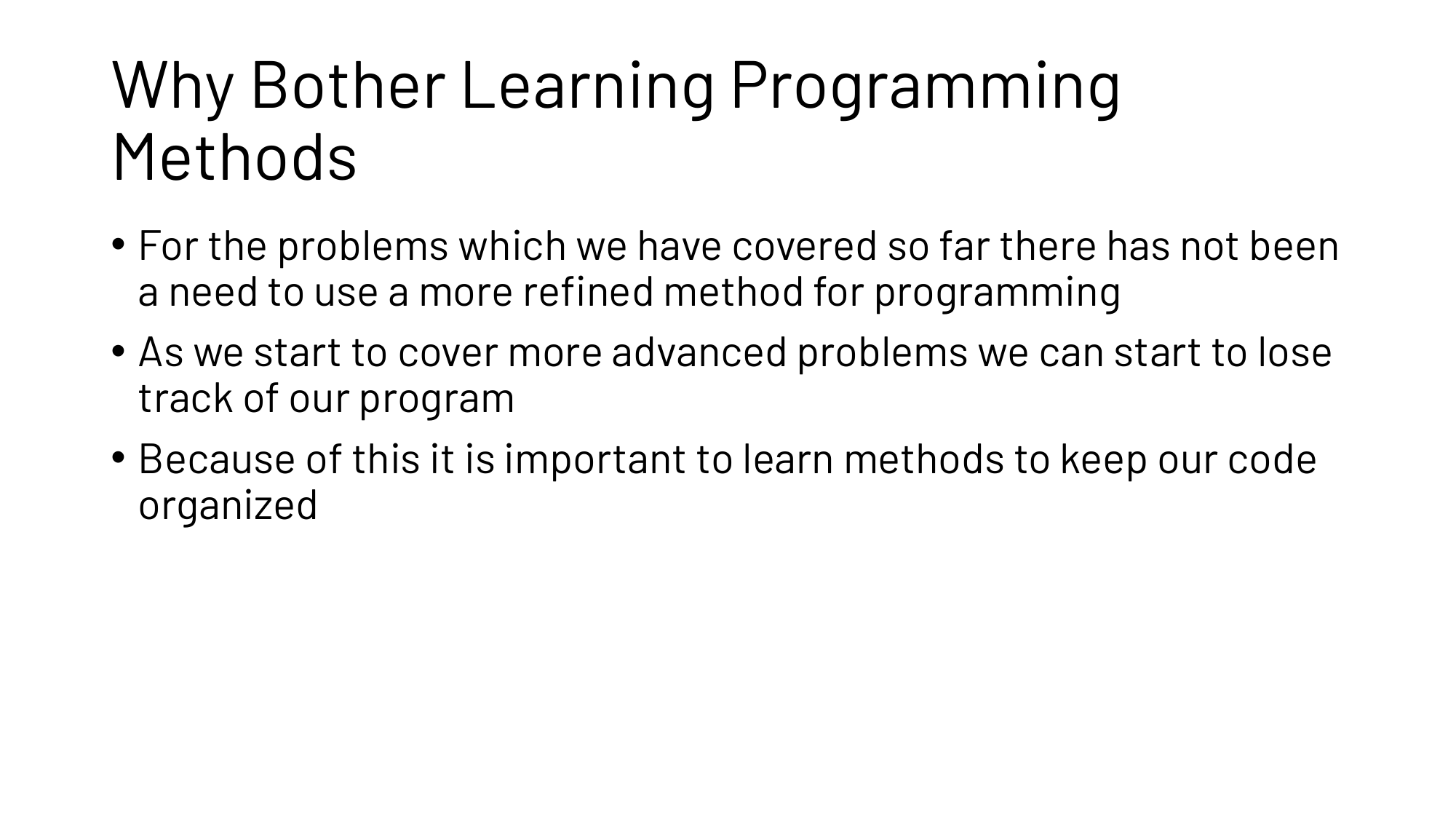

# Why Bother Learning Programming Methods
For the problems which we have covered so far there has not been a need to use a more refined method for programming
As we start to cover more advanced problems we can start to lose track of our program
Because of this it is important to learn methods to keep our code organized